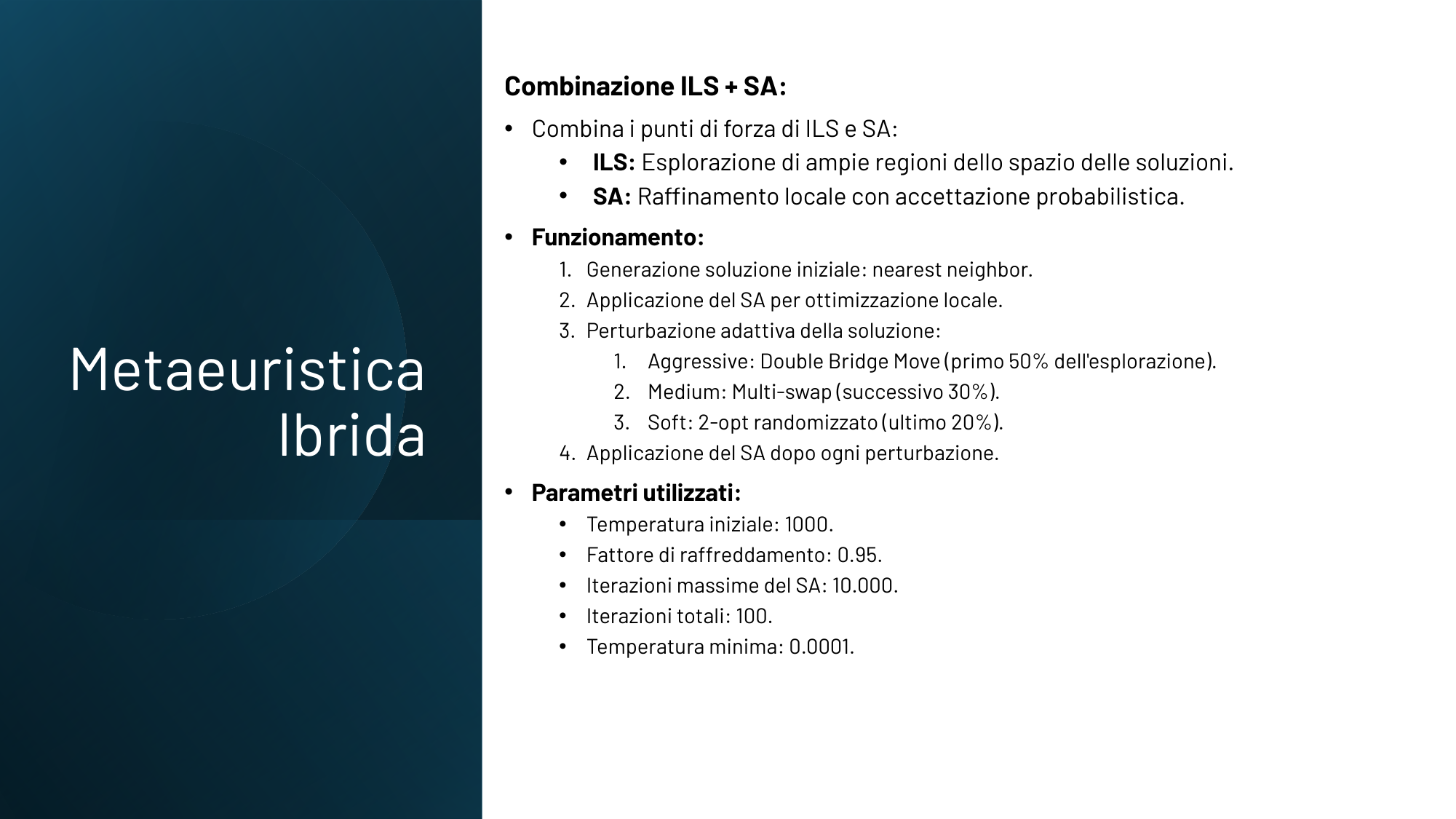

Combinazione ILS + SA:
Combina i punti di forza di ILS e SA:
ILS: Esplorazione di ampie regioni dello spazio delle soluzioni.
SA: Raffinamento locale con accettazione probabilistica.
Funzionamento:
Generazione soluzione iniziale: nearest neighbor.
Applicazione del SA per ottimizzazione locale.
Perturbazione adattiva della soluzione:
Aggressive: Double Bridge Move (primo 50% dell'esplorazione).
Medium: Multi-swap (successivo 30%).
Soft: 2-opt randomizzato (ultimo 20%).
Applicazione del SA dopo ogni perturbazione.
Parametri utilizzati:
Temperatura iniziale: 1000.
Fattore di raffreddamento: 0.95.
Iterazioni massime del SA: 10.000.
Iterazioni totali: 100.
Temperatura minima: 0.0001.

# Metaeuristica Ibrida